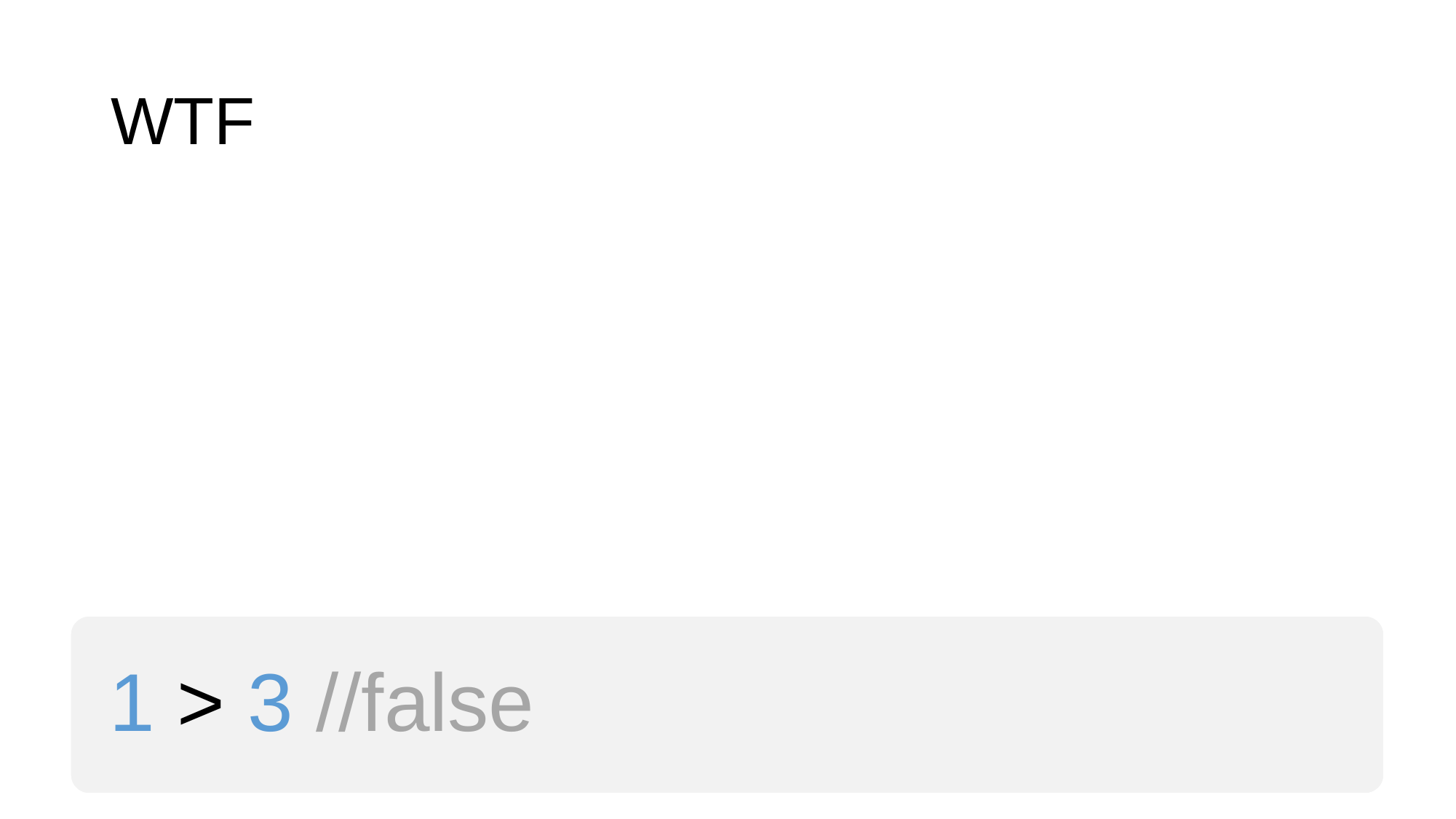

# WTF
1 > 3 //false
true > 3 //false
(5 > 4) > 3 //false